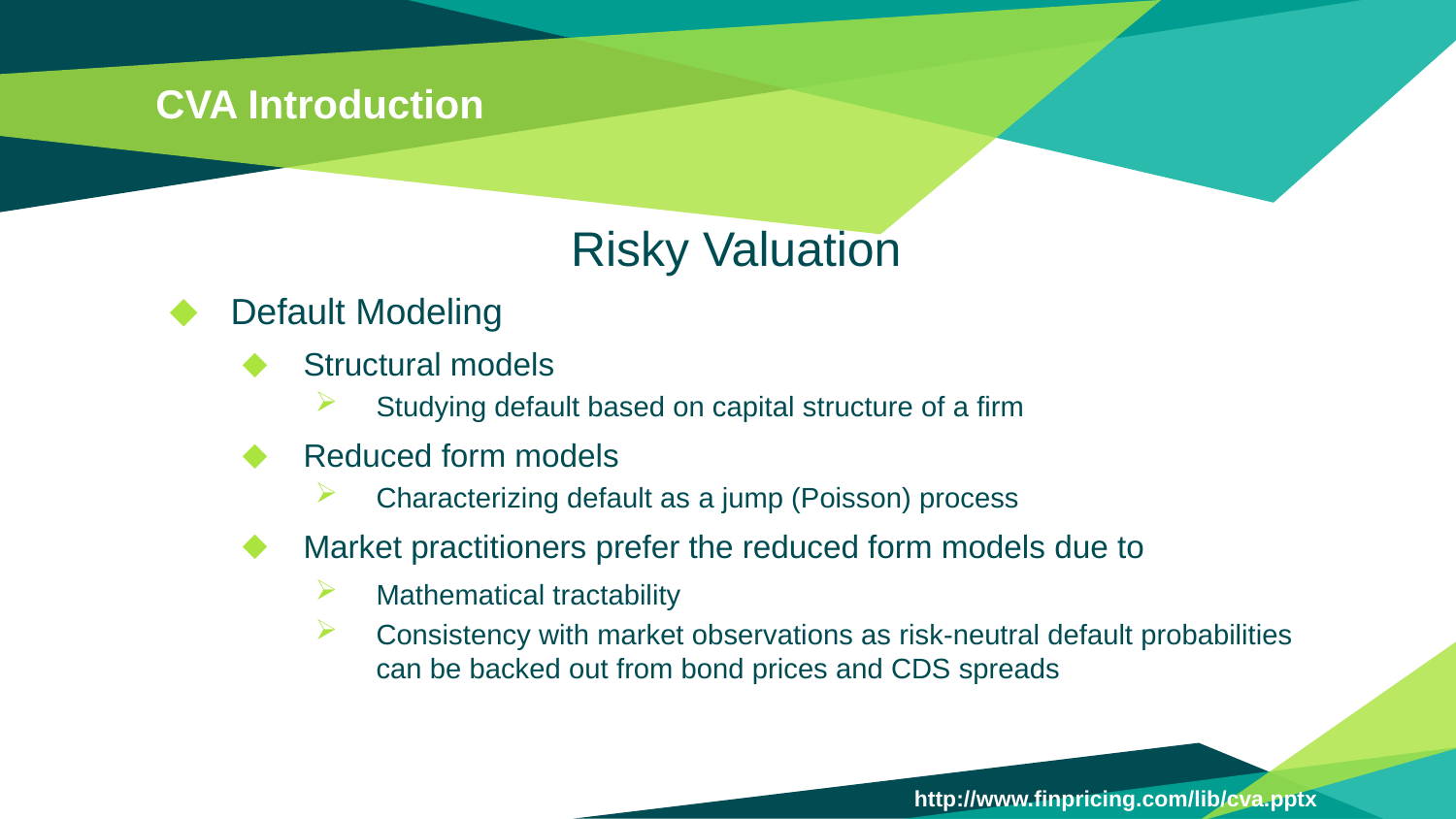

# CVA Introduction
Risky Valuation
Default Modeling
Structural models
Studying default based on capital structure of a firm
Reduced form models
Characterizing default as a jump (Poisson) process
Market practitioners prefer the reduced form models due to
Mathematical tractability
Consistency with market observations as risk-neutral default probabilities can be backed out from bond prices and CDS spreads

http://www.finpricing.com/lib/cva.pptx